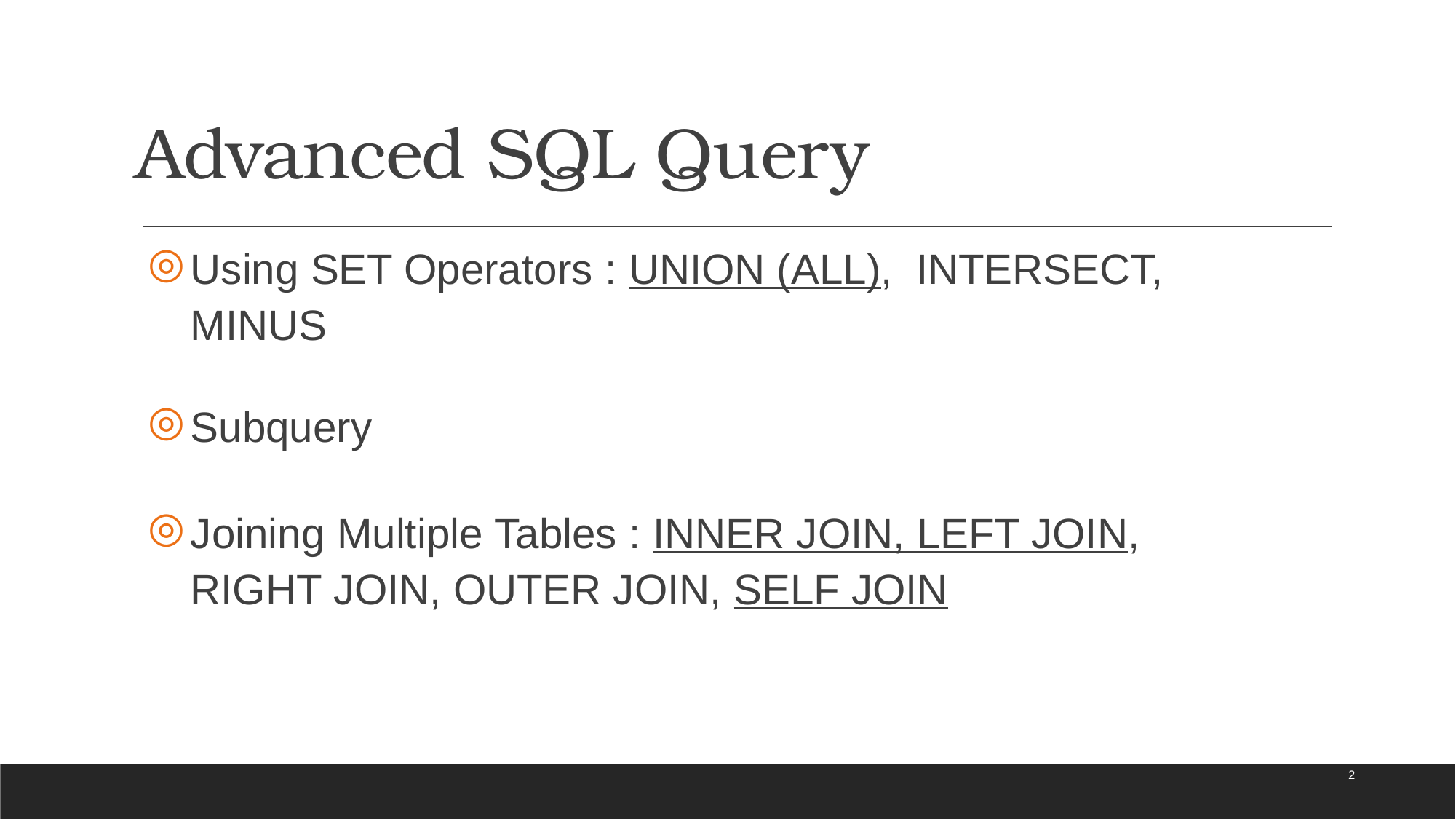

# Advanced SQL Query
Using SET Operators : UNION (ALL),  INTERSECT, MINUS

Subquery

Joining Multiple Tables : INNER JOIN, LEFT JOIN, RIGHT JOIN, OUTER JOIN, SELF JOIN
2